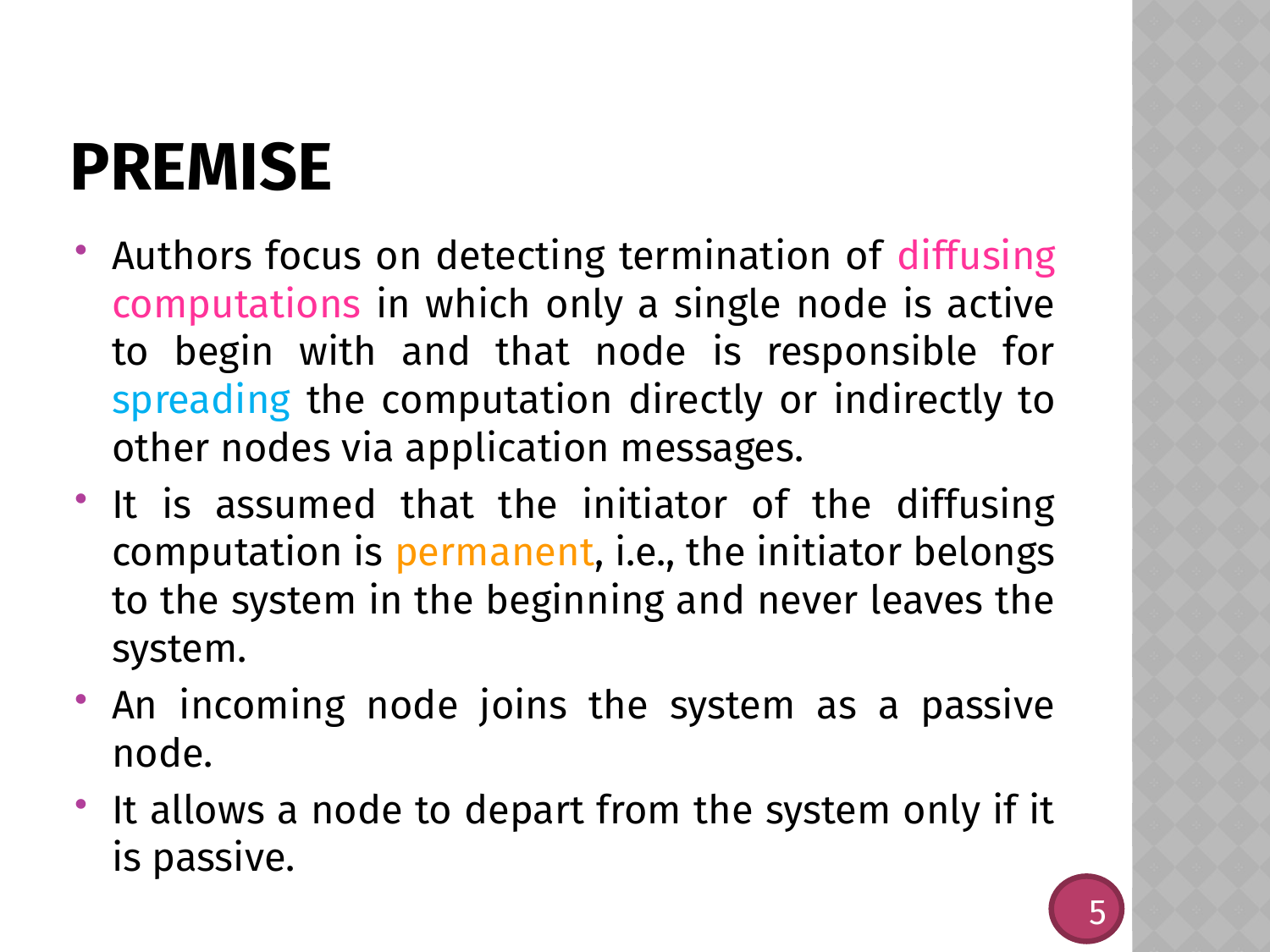

# Premise
Authors focus on detecting termination of diffusing computations in which only a single node is active to begin with and that node is responsible for spreading the computation directly or indirectly to other nodes via application messages.
It is assumed that the initiator of the diffusing computation is permanent, i.e., the initiator belongs to the system in the beginning and never leaves the system.
An incoming node joins the system as a passive node.
It allows a node to depart from the system only if it is passive.

5